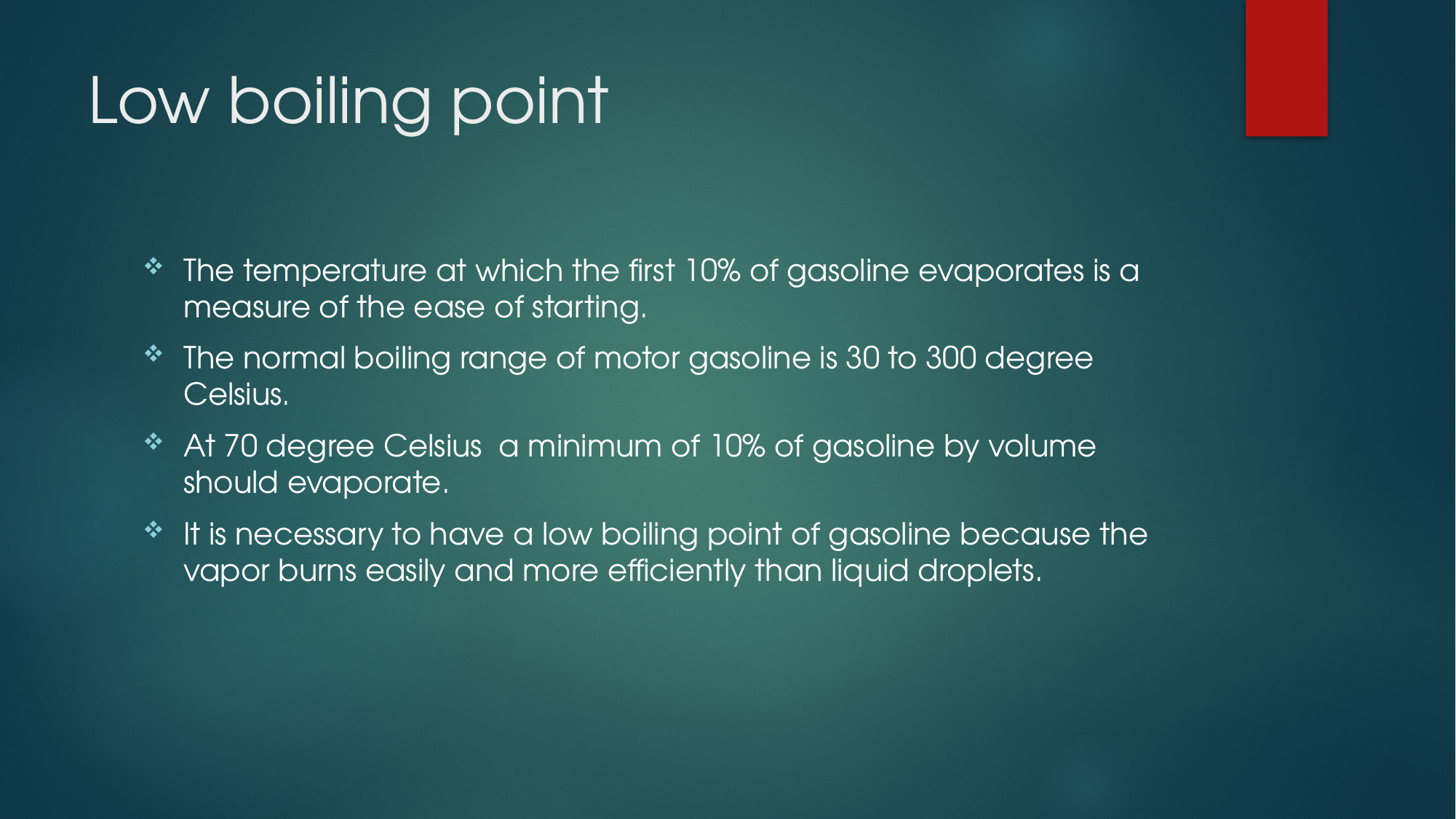

# Low boiling point
The temperature at which the first 10% of gasoline evaporates is a measure of the ease of starting.
The normal boiling range of motor gasoline is 30 to 300 degree Celsius.
At 70 degree Celsius  a minimum of 10% of gasoline by volume should evaporate.
It is necessary to have a low boiling point of gasoline because the vapor burns easily and more efficiently than liquid droplets.